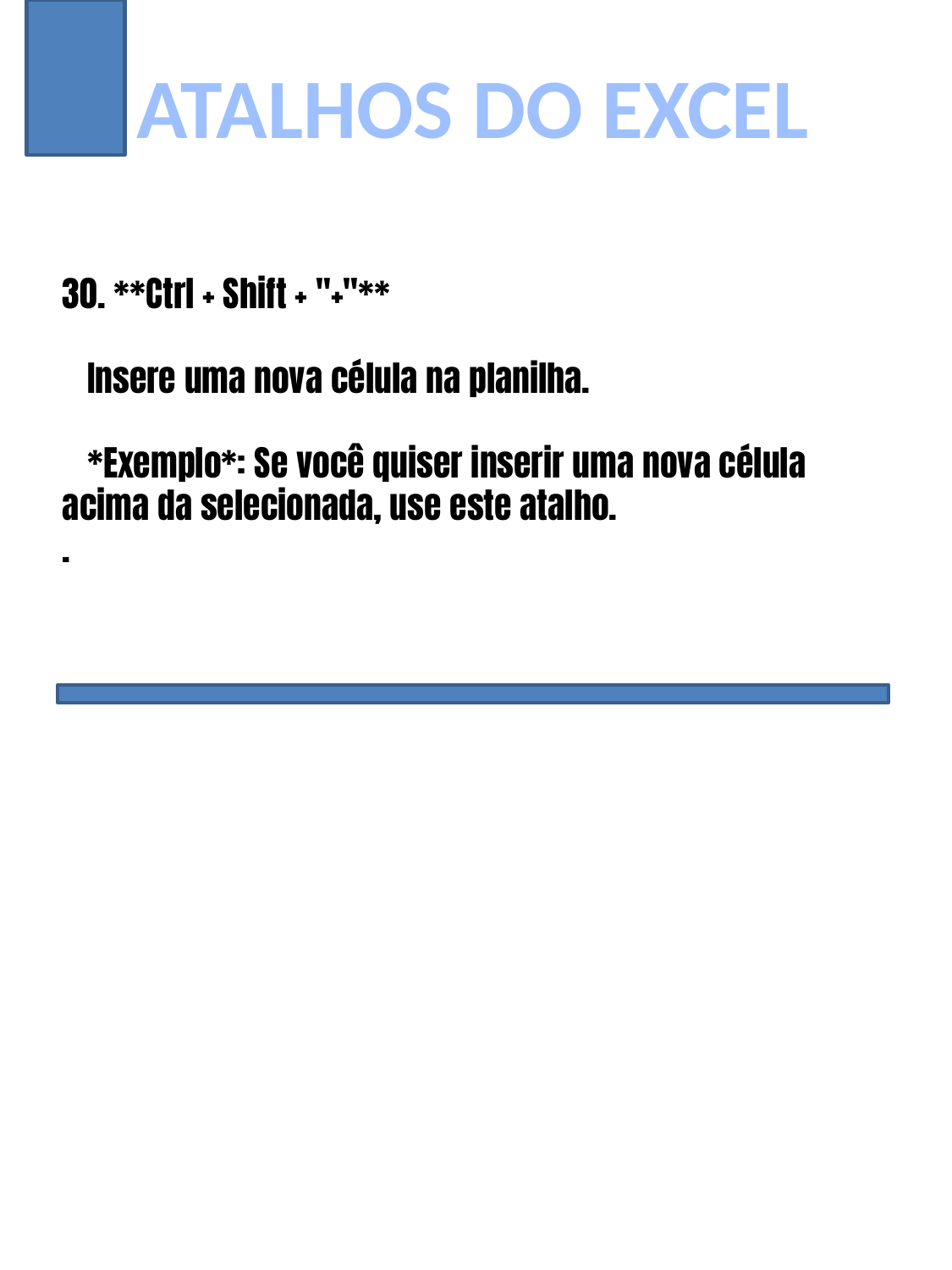

ATALHOS DO EXCEL

30. **Ctrl + Shift + "+"**

   Insere uma nova célula na planilha.

   *Exemplo*: Se você quiser inserir uma nova célula acima da selecionada, use este atalho.
.